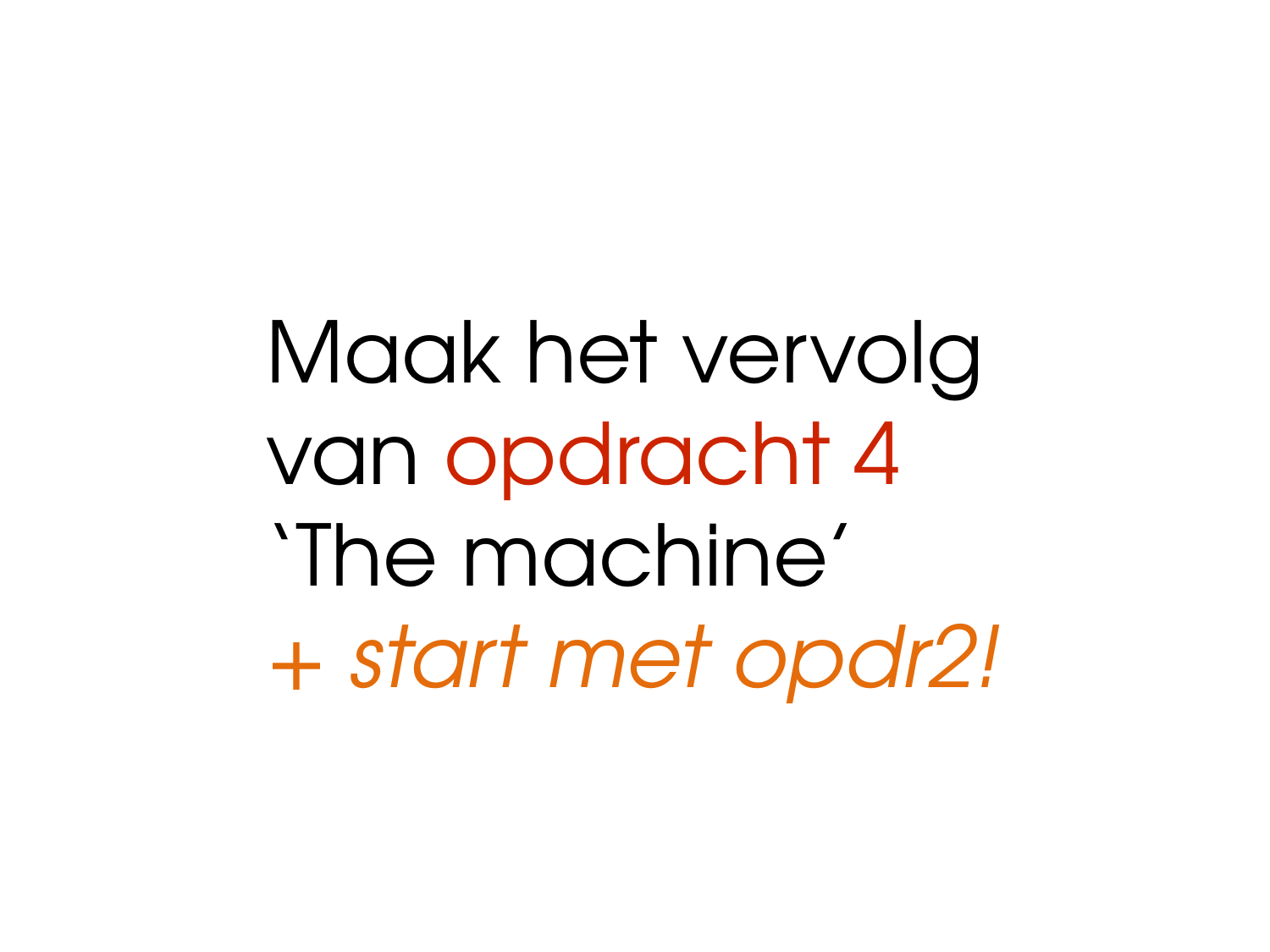

Maak het vervolg
van opdracht 4
‘The machine’
+ start met opdr2!